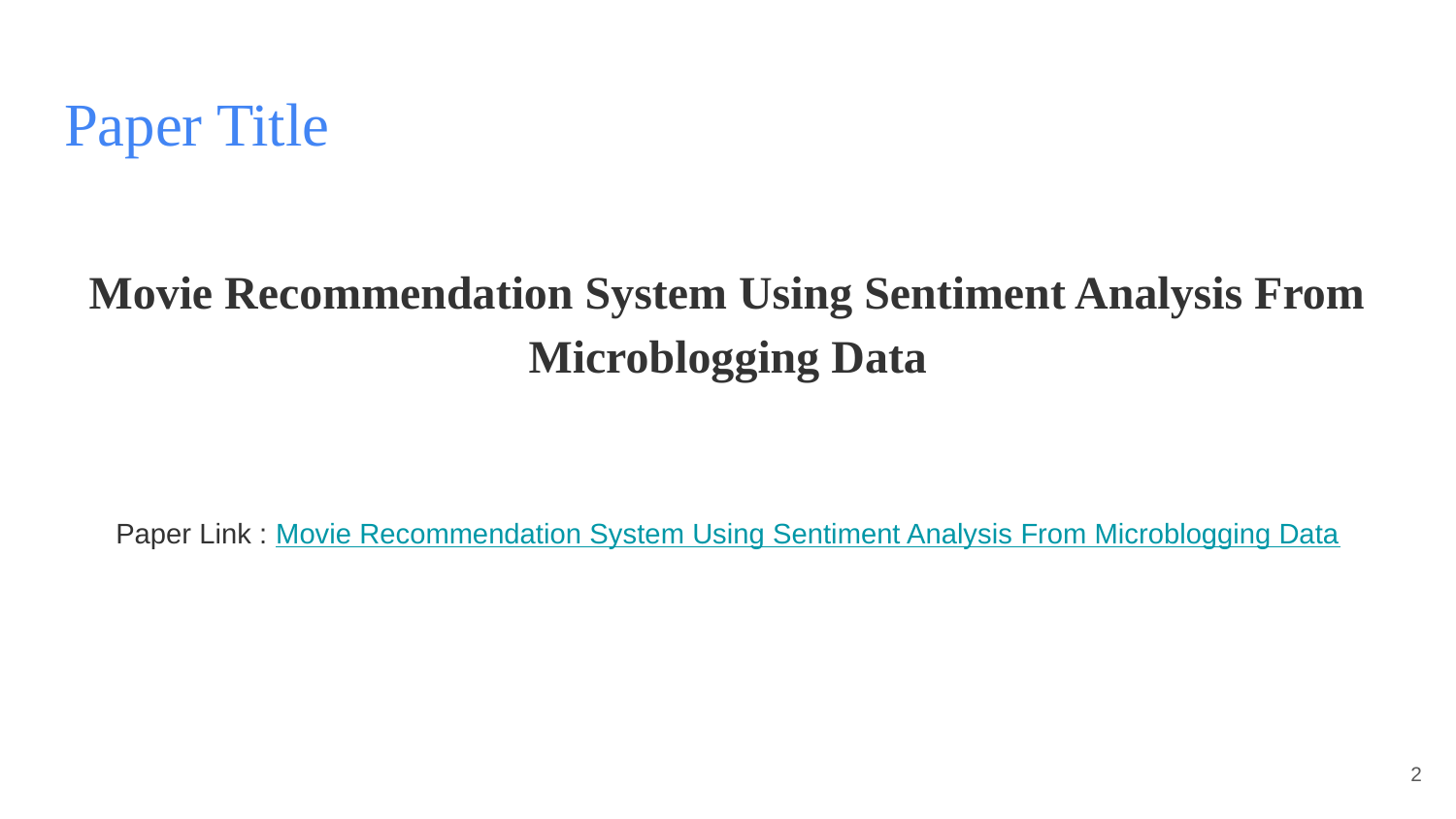

# Paper Title

Movie Recommendation System Using Sentiment Analysis From Microblogging Data

Paper Link : Movie Recommendation System Using Sentiment Analysis From Microblogging Data

2